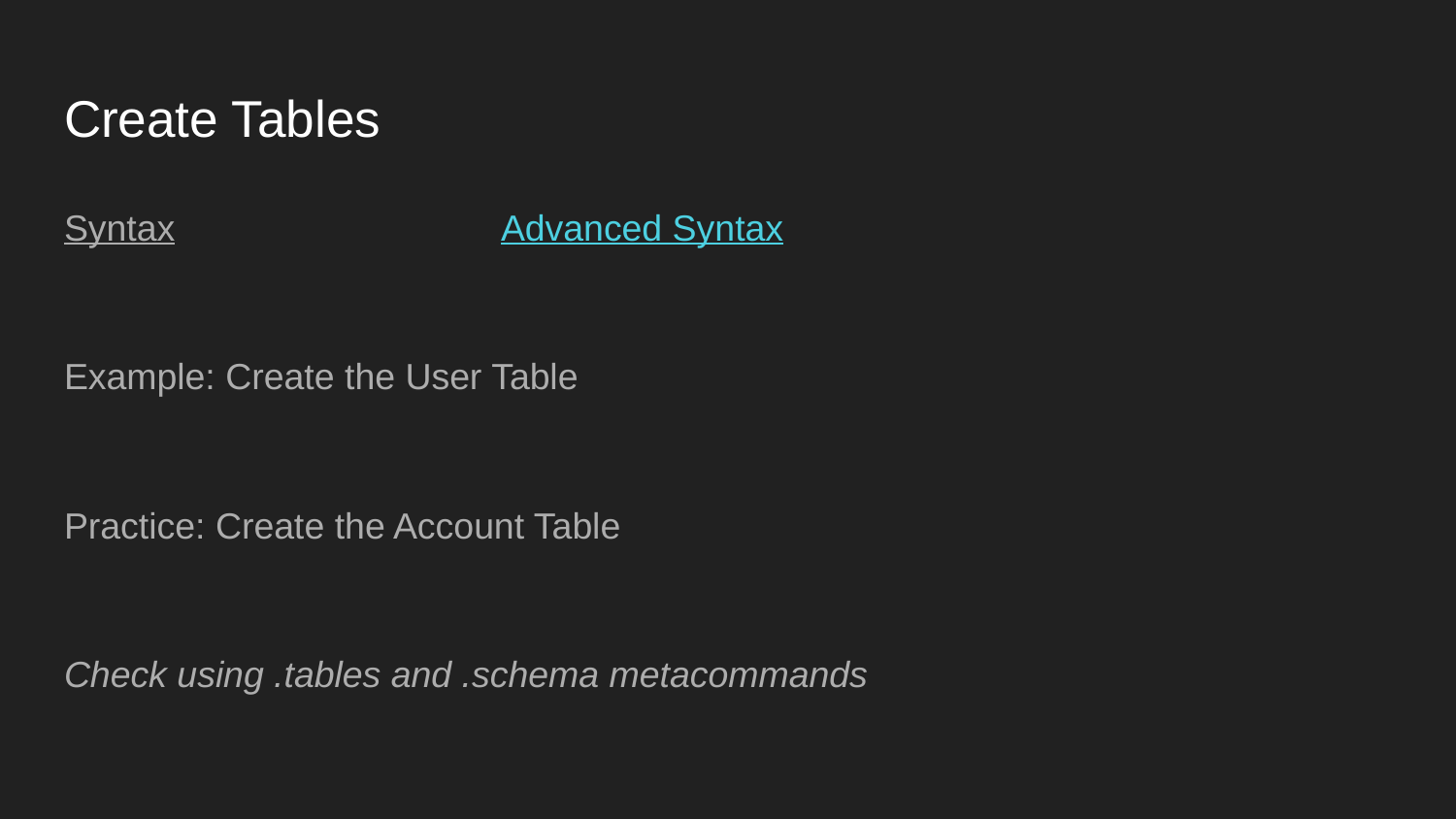

# Create Tables
Syntax			Advanced Syntax

Example: Create the User Table

Practice: Create the Account Table

Check using .tables and .schema metacommands